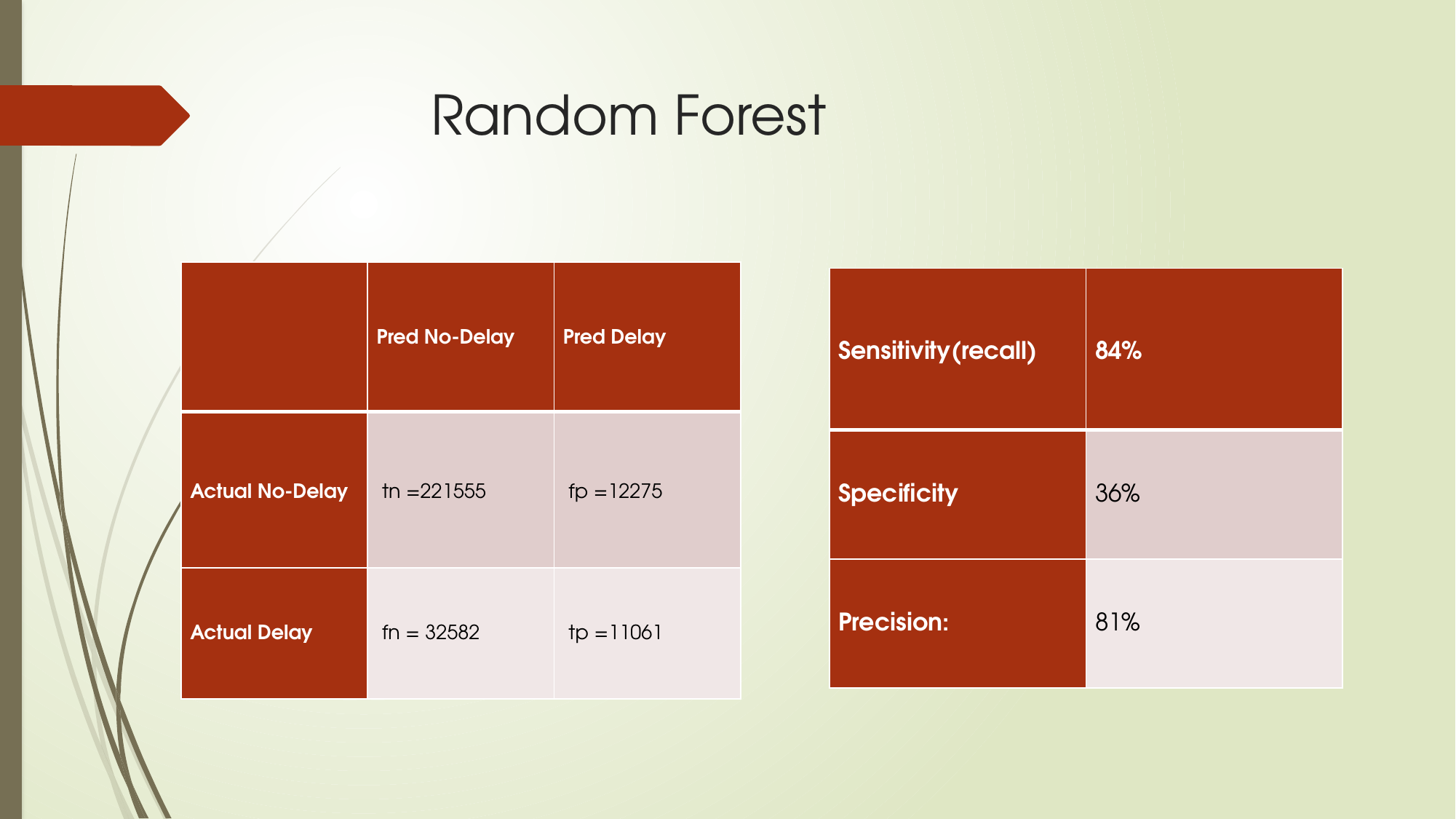

# Random Forest
|  | Pred No-Delay | Pred Delay |
| --- | --- | --- |
| Actual No-Delay | tn =221555 | fp =12275 |
| Actual Delay | fn = 32582 | tp =11061 |
| Sensitivity(recall) | 84% |
| --- | --- |
| Specificity | 36% |
| Precision: | 81% |